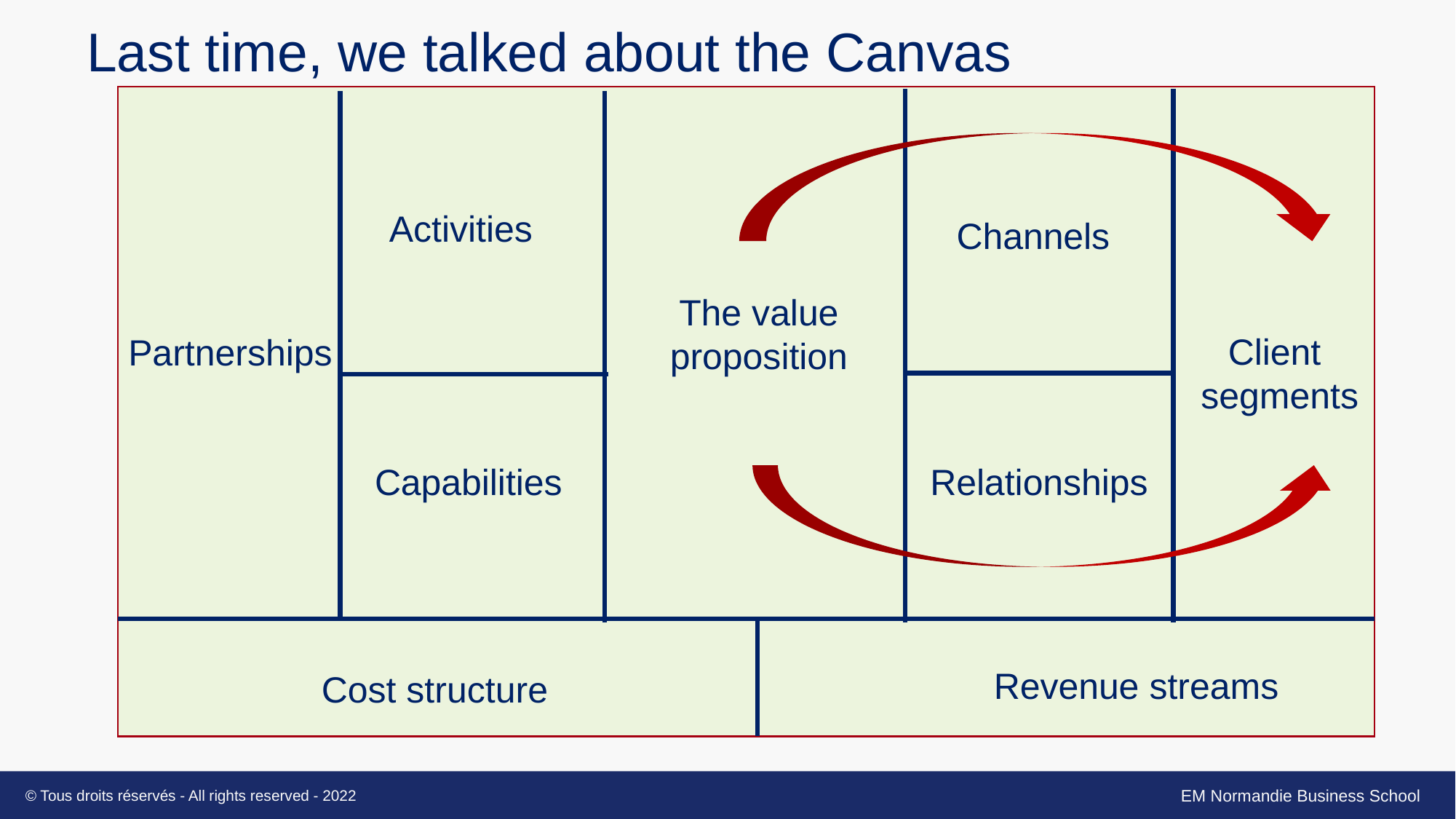

Last time, we talked about the Canvas

Activities
Channels
The value
proposition
Client
segments
Partnerships
Capabilities
Relationships

Revenue streams
Cost structure